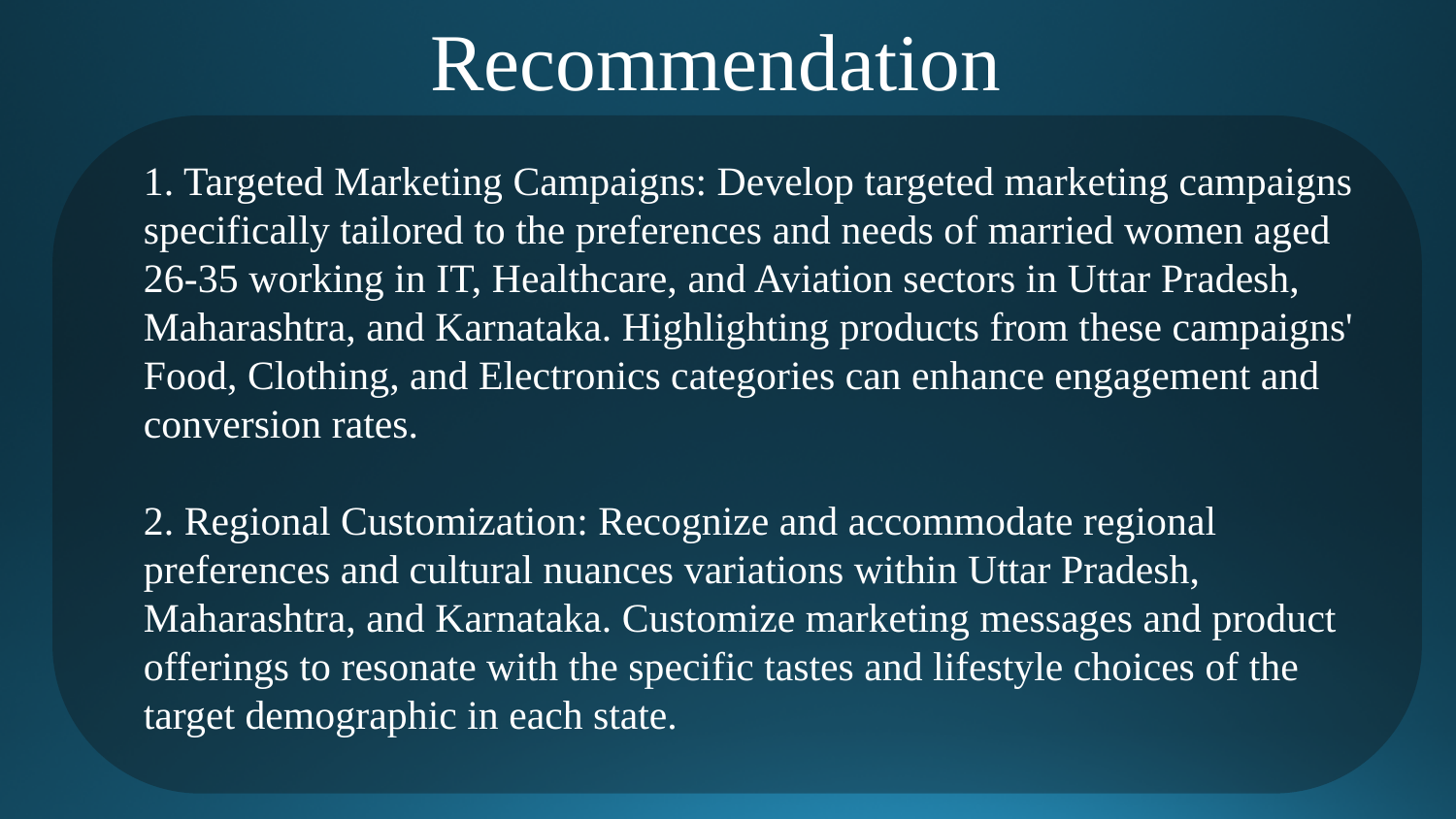

Recommendation

1. Targeted Marketing Campaigns: Develop targeted marketing campaigns specifically tailored to the preferences and needs of married women aged 26-35 working in IT, Healthcare, and Aviation sectors in Uttar Pradesh, Maharashtra, and Karnataka. Highlighting products from these campaigns' Food, Clothing, and Electronics categories can enhance engagement and conversion rates.

2. Regional Customization: Recognize and accommodate regional preferences and cultural nuances variations within Uttar Pradesh, Maharashtra, and Karnataka. Customize marketing messages and product offerings to resonate with the specific tastes and lifestyle choices of the target demographic in each state.